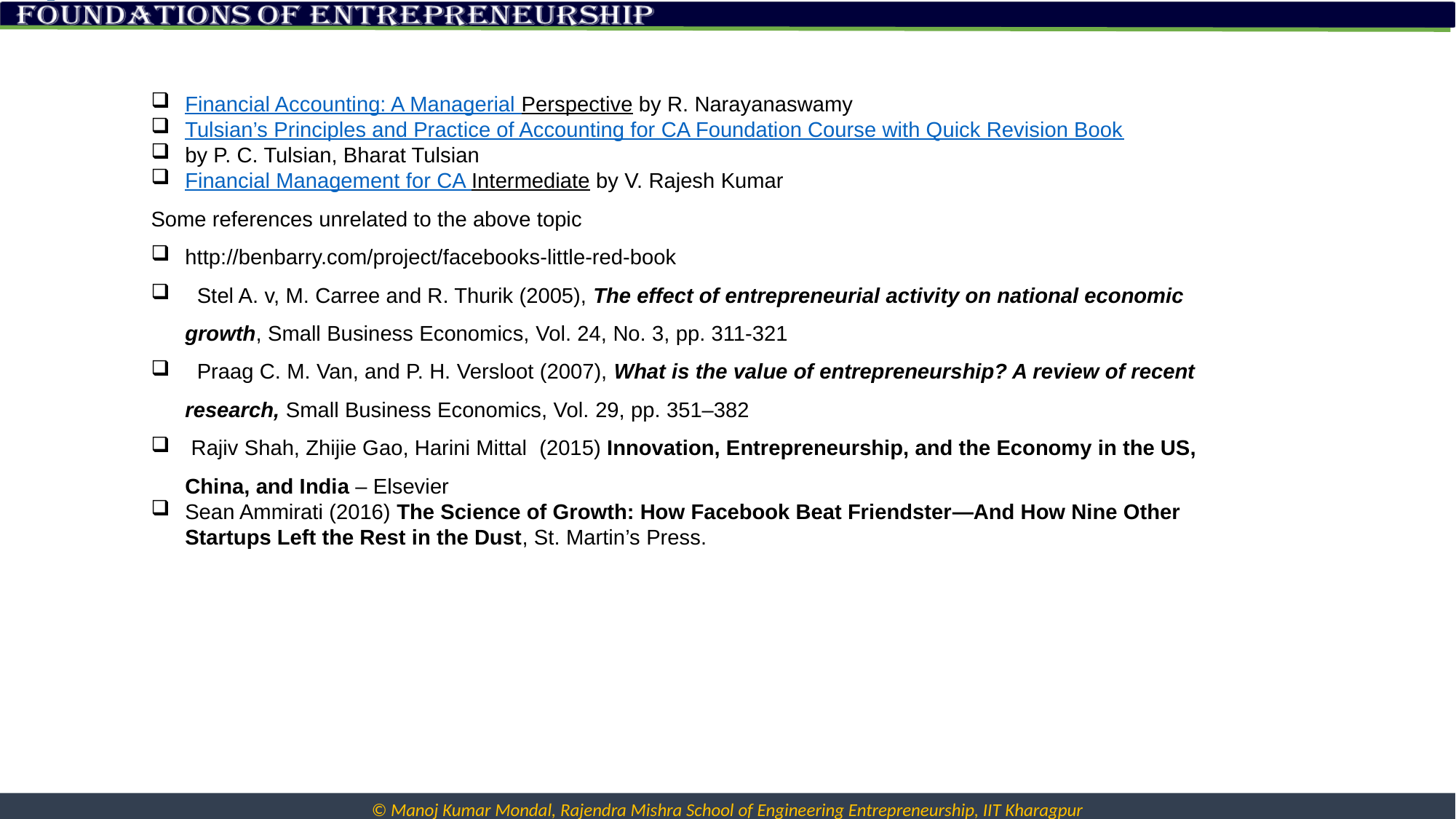

Financial Accounting: A Managerial Perspective by R. Narayanaswamy
Tulsian’s Principles and Practice of Accounting for CA Foundation Course with Quick Revision Book
by P. C. Tulsian, Bharat Tulsian
Financial Management for CA Intermediate by V. Rajesh Kumar
Some references unrelated to the above topic
http://benbarry.com/project/facebooks-little-red-book
  Stel A. v, M. Carree and R. Thurik (2005), The effect of entrepreneurial activity on national economic growth, Small Business Economics, Vol. 24, No. 3, pp. 311-321
  Praag C. M. Van, and P. H. Versloot (2007), What is the value of entrepreneurship? A review of recent research, Small Business Economics, Vol. 29, pp. 351–382
 Rajiv Shah, Zhijie Gao, Harini Mittal  (2015) Innovation, Entrepreneurship, and the Economy in the US, China, and India – Elsevier
Sean Ammirati (2016) The Science of Growth: How Facebook Beat Friendster—and How Nine Other Startups Left the Rest in the Dust, St. Martin’s Press.